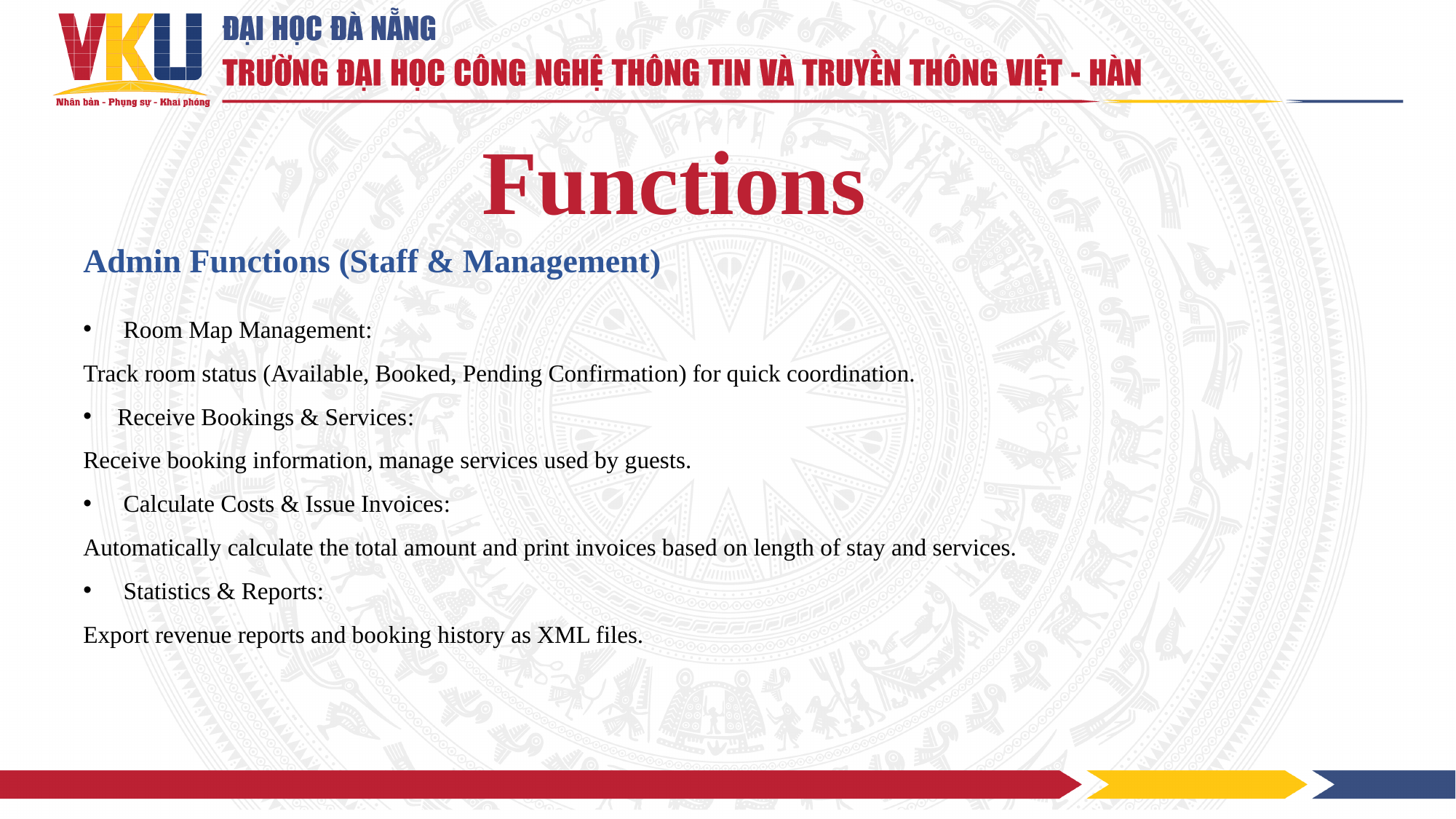

# Functions
Admin Functions (Staff & Management)
 Room Map Management:
Track room status (Available, Booked, Pending Confirmation) for quick coordination.
Receive Bookings & Services:
Receive booking information, manage services used by guests.
 Calculate Costs & Issue Invoices:
Automatically calculate the total amount and print invoices based on length of stay and services.
 Statistics & Reports:
Export revenue reports and booking history as XML files.
11